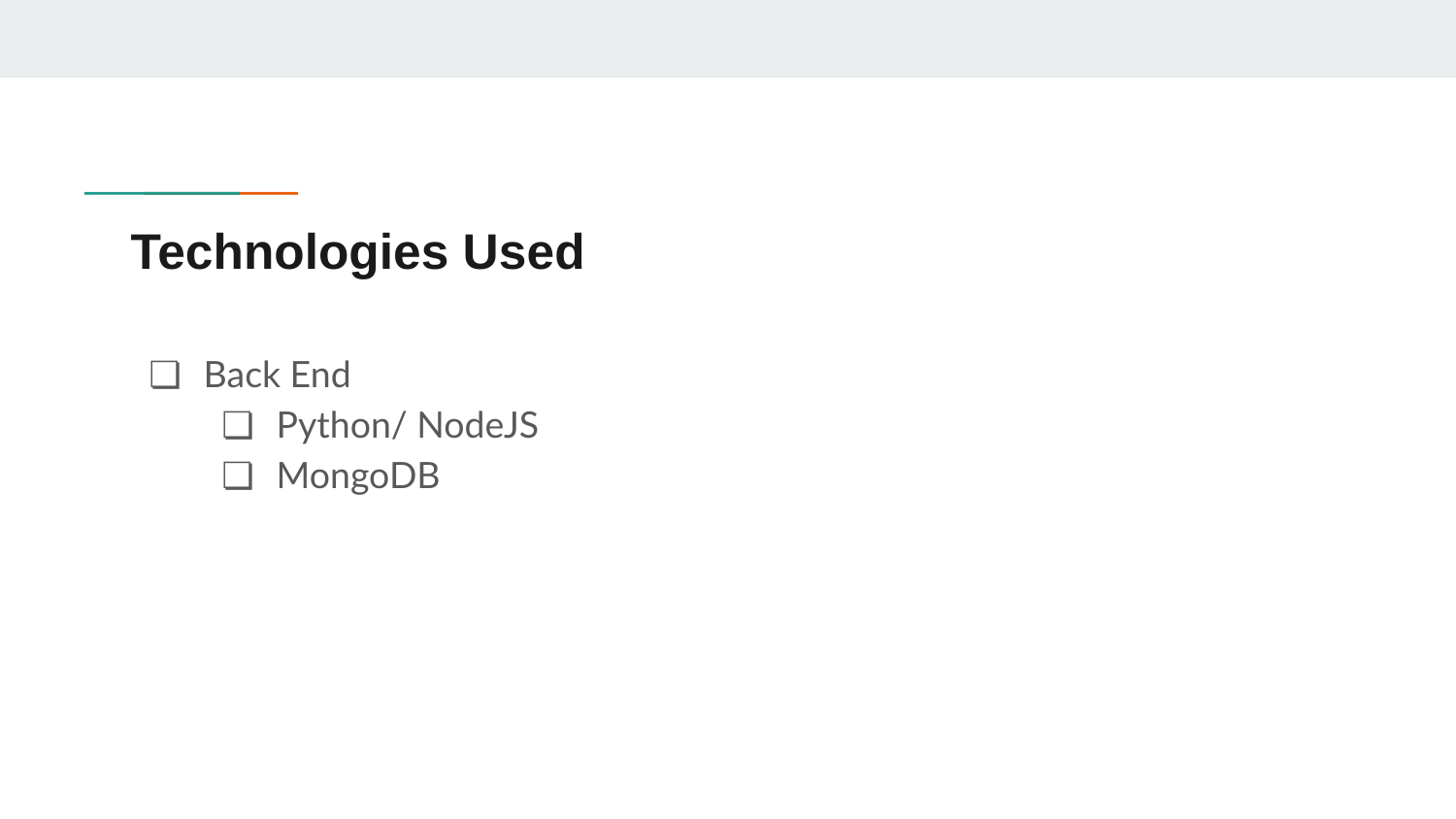

# Technologies Used
Back End
Python/ NodeJS
MongoDB